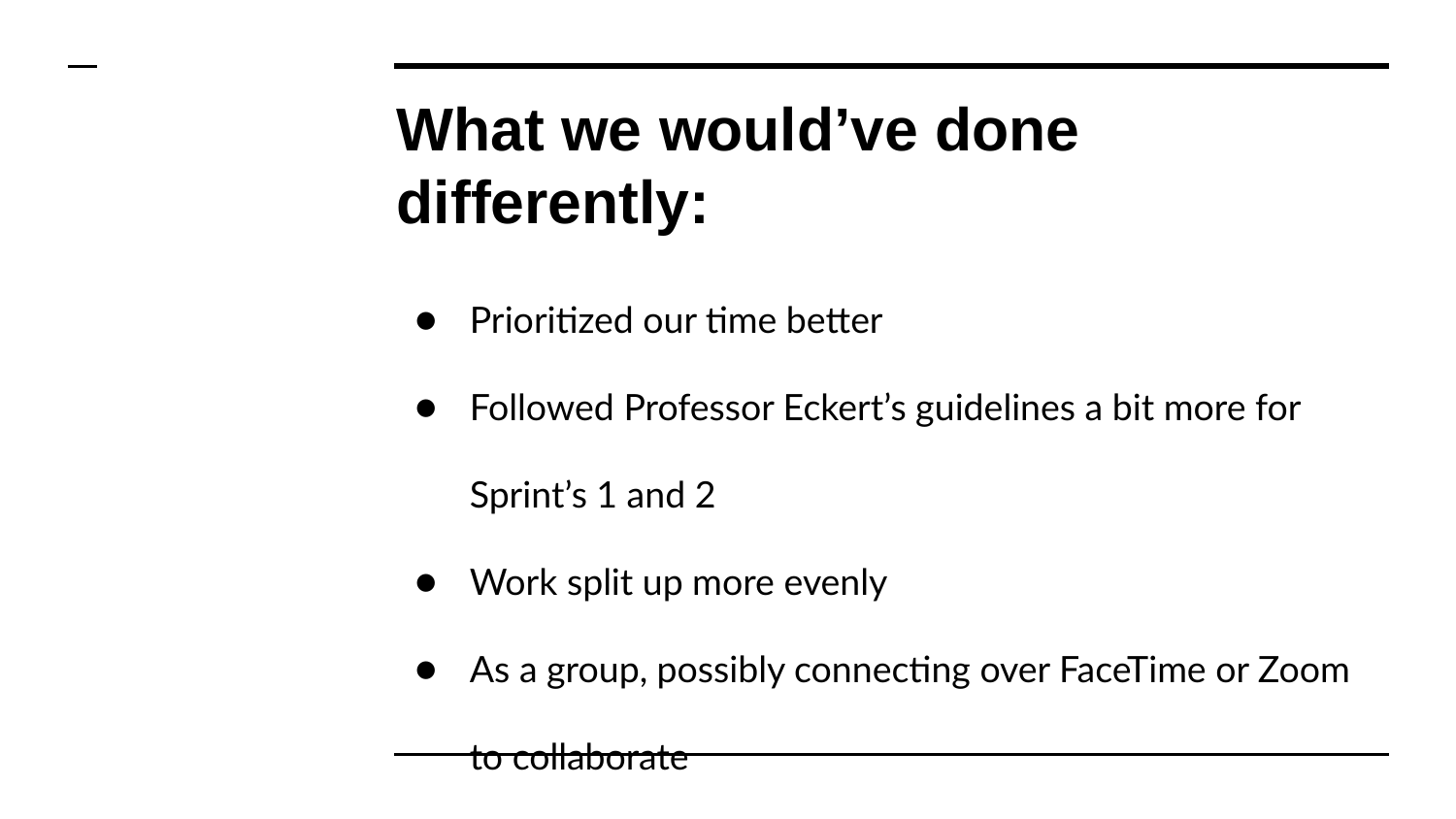

# What we would’ve done differently:
Prioritized our time better
Followed Professor Eckert’s guidelines a bit more for Sprint’s 1 and 2
Work split up more evenly
As a group, possibly connecting over FaceTime or Zoom to collaborate